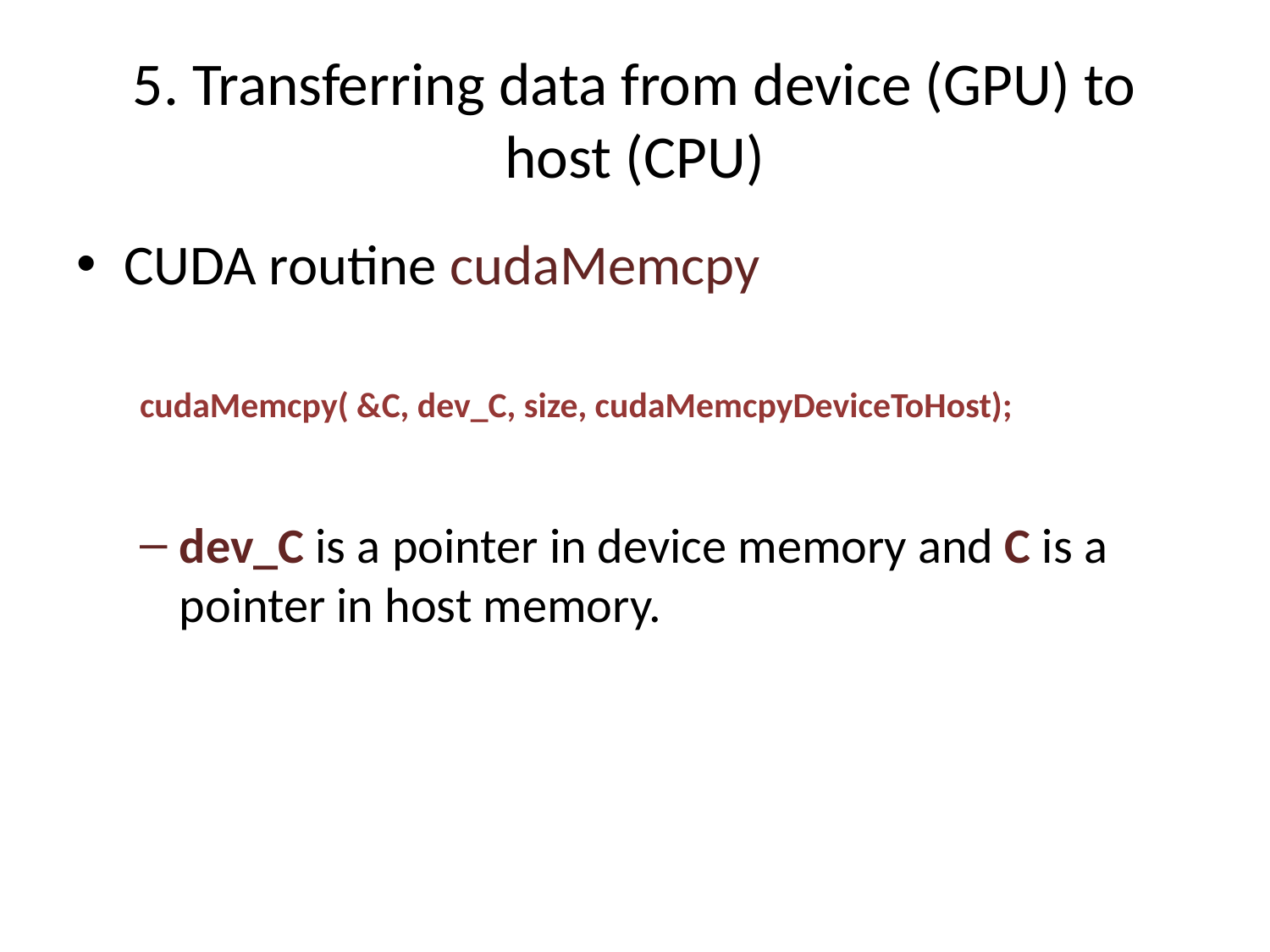

# 5. Transferring data from device (GPU) to host (CPU)
CUDA routine cudaMemcpy

cudaMemcpy( &C, dev_C, size, cudaMemcpyDeviceToHost);

dev_C is a pointer in device memory and C is a pointer in host memory.